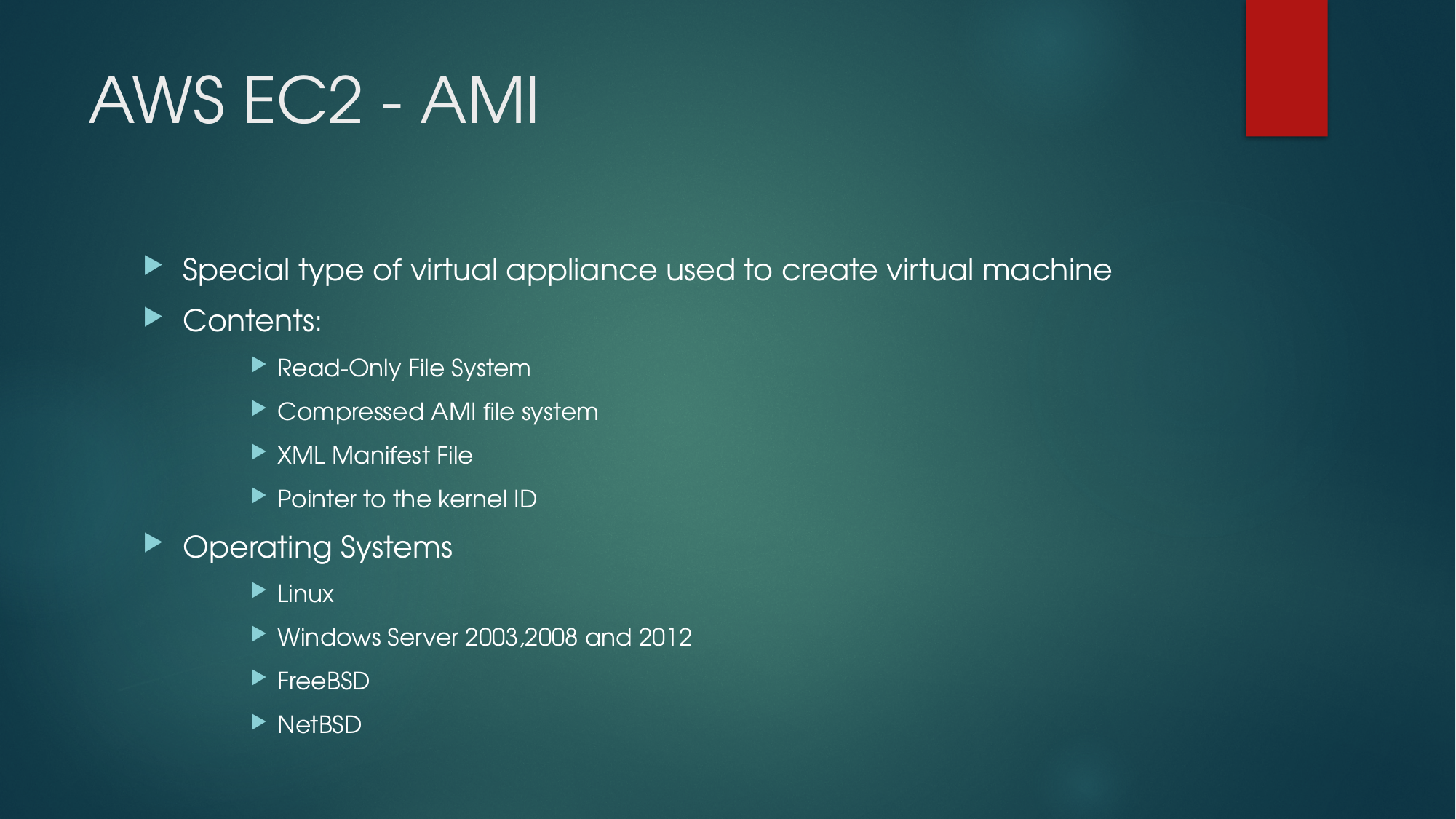

# AWS EC2 - AMI
Special type of virtual appliance used to create virtual machine
Contents:
Read-Only File System
Compressed AMI file system
XML Manifest File
Pointer to the kernel ID
Operating Systems
Linux
Windows Server 2003,2008 and 2012
FreeBSD
NetBSD